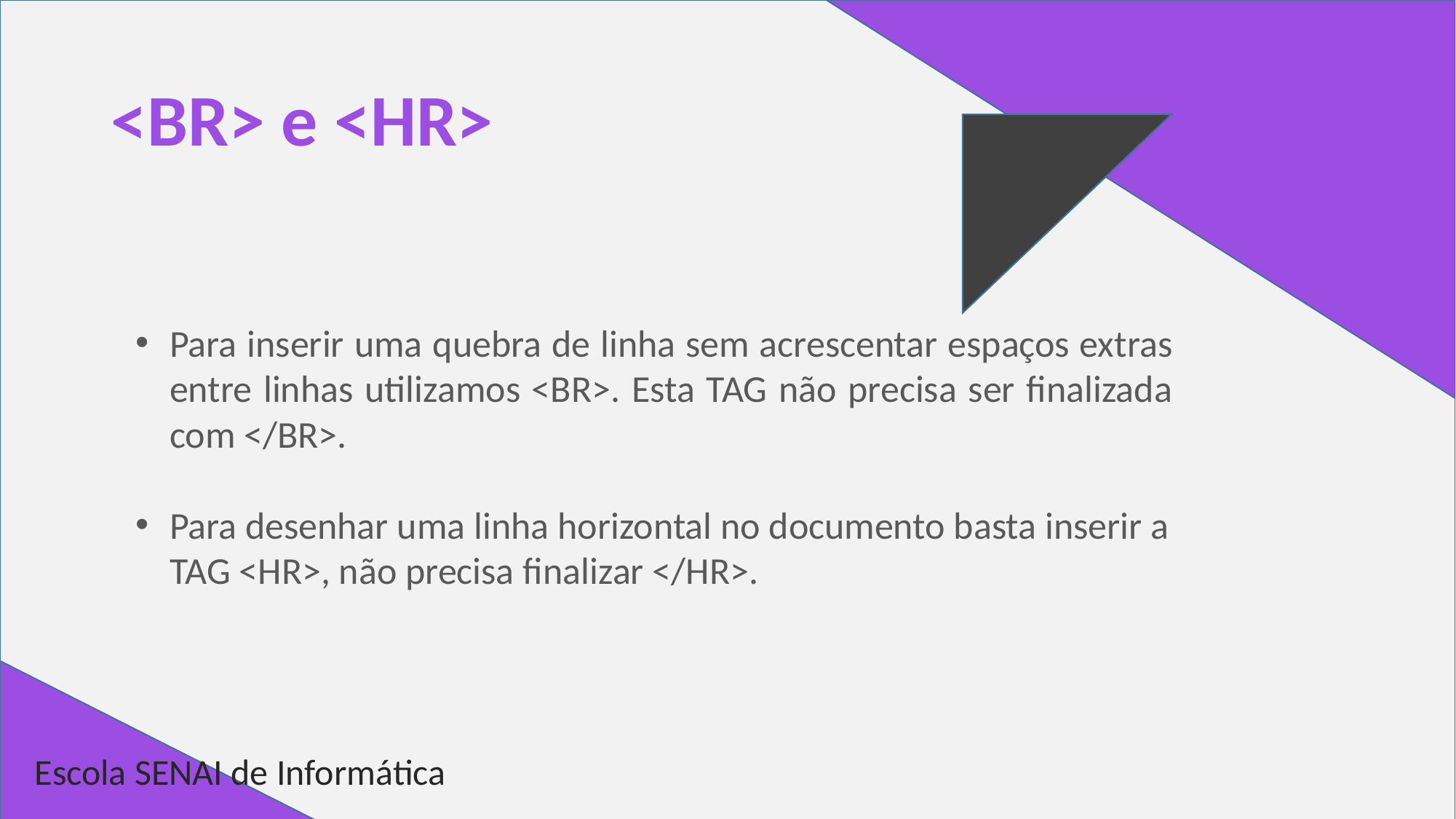

<BR> e <HR>
Para inserir uma quebra de linha sem acrescentar espaços extras entre linhas utilizamos <BR>. Esta TAG não precisa ser finalizada com </BR>.

Para desenhar uma linha horizontal no documento basta inserir a TAG <HR>, não precisa finalizar </HR>.